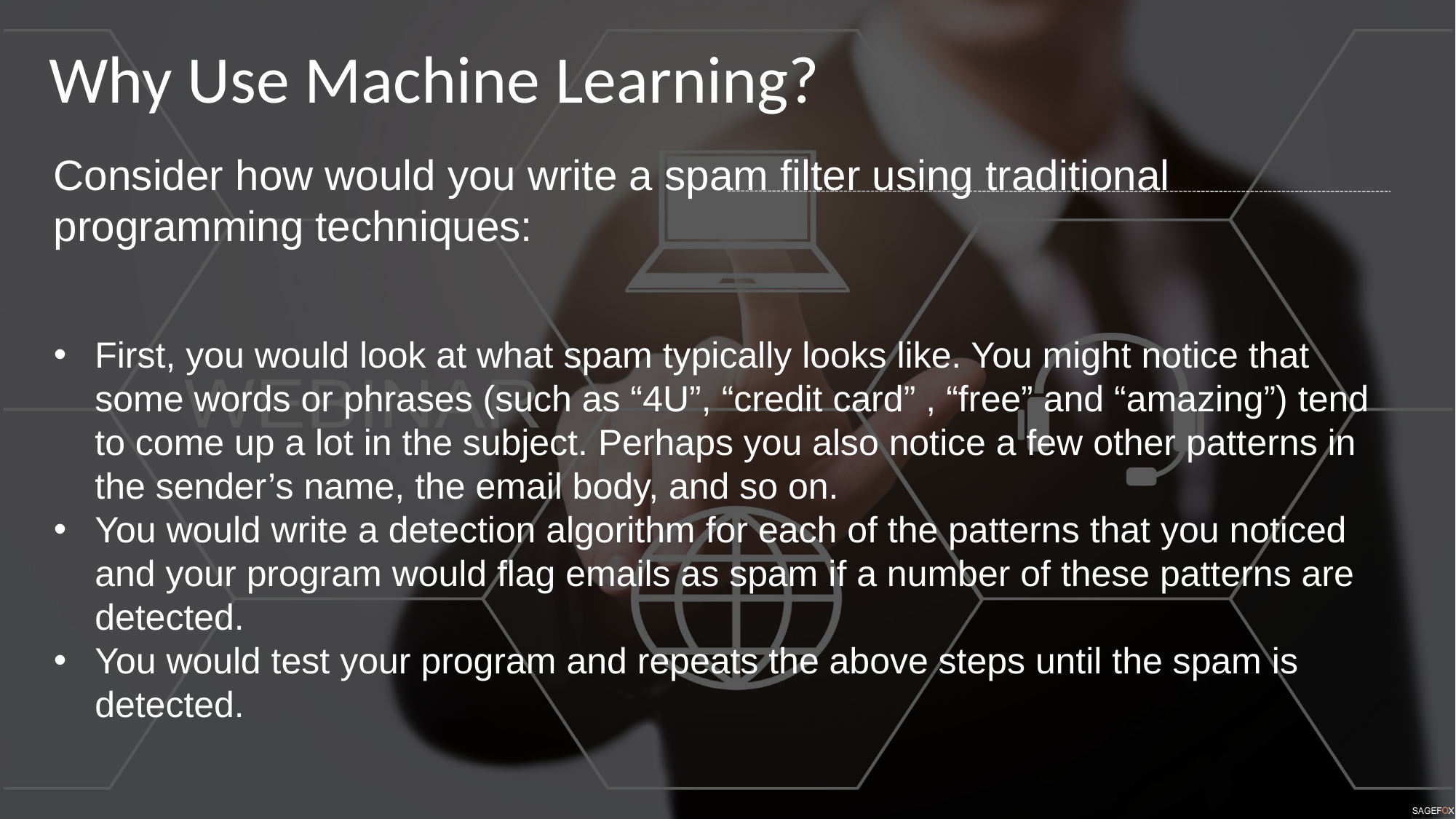

Why Use Machine Learning?

Consider how would you write a spam filter using traditional programming techniques:
First, you would look at what spam typically looks like. You might notice that some words or phrases (such as “4U”, “credit card” , “free” and “amazing”) tend to come up a lot in the subject. Perhaps you also notice a few other patterns in the sender’s name, the email body, and so on.
You would write a detection algorithm for each of the patterns that you noticed and your program would flag emails as spam if a number of these patterns are detected.
You would test your program and repeats the above steps until the spam is detected.